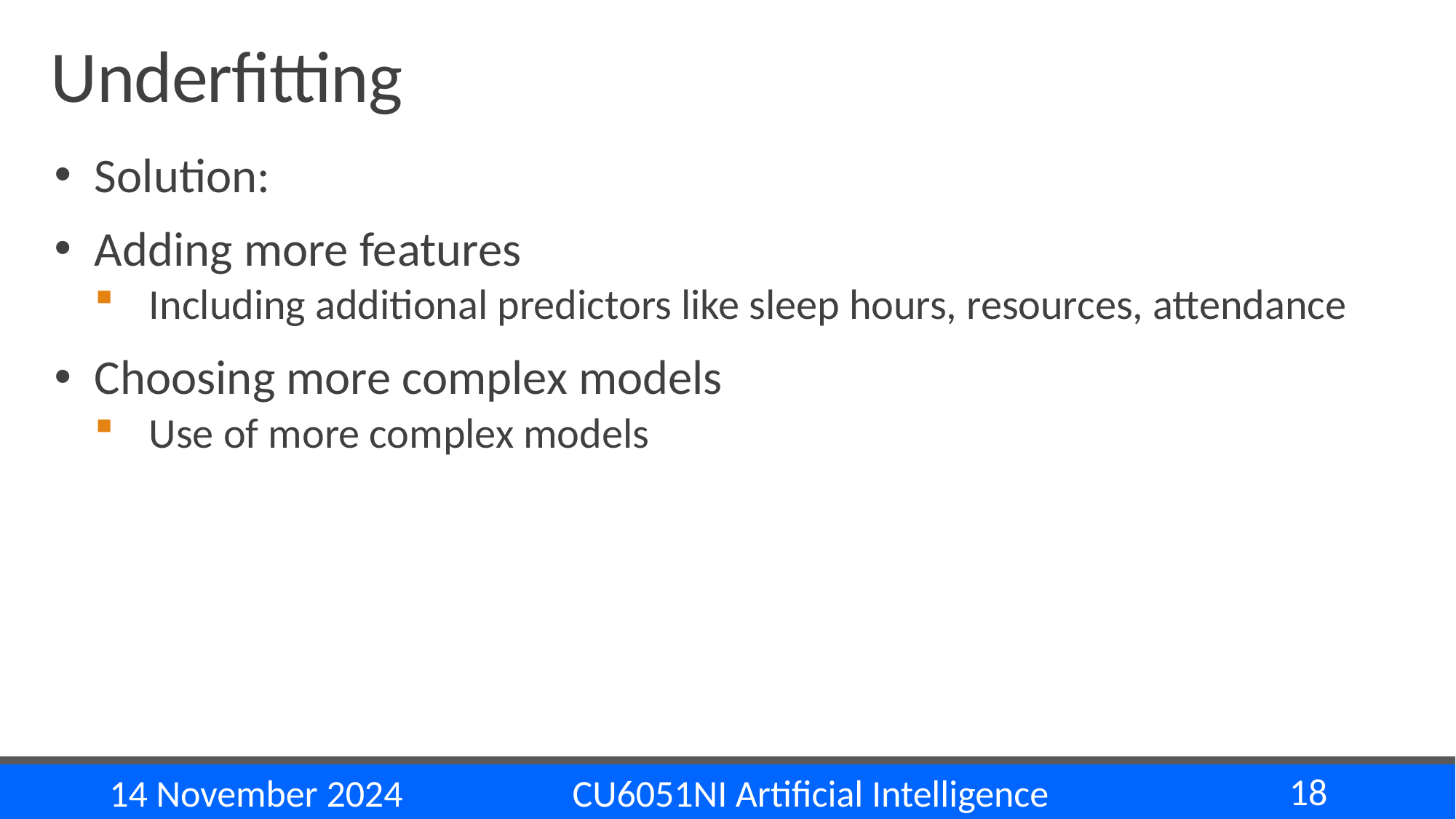

# Underfitting
Solution:
Adding more features
Including additional predictors like sleep hours, resources, attendance
Choosing more complex models
Use of more complex models
18
CU6051NI Artificial Intelligence
14 November 2024